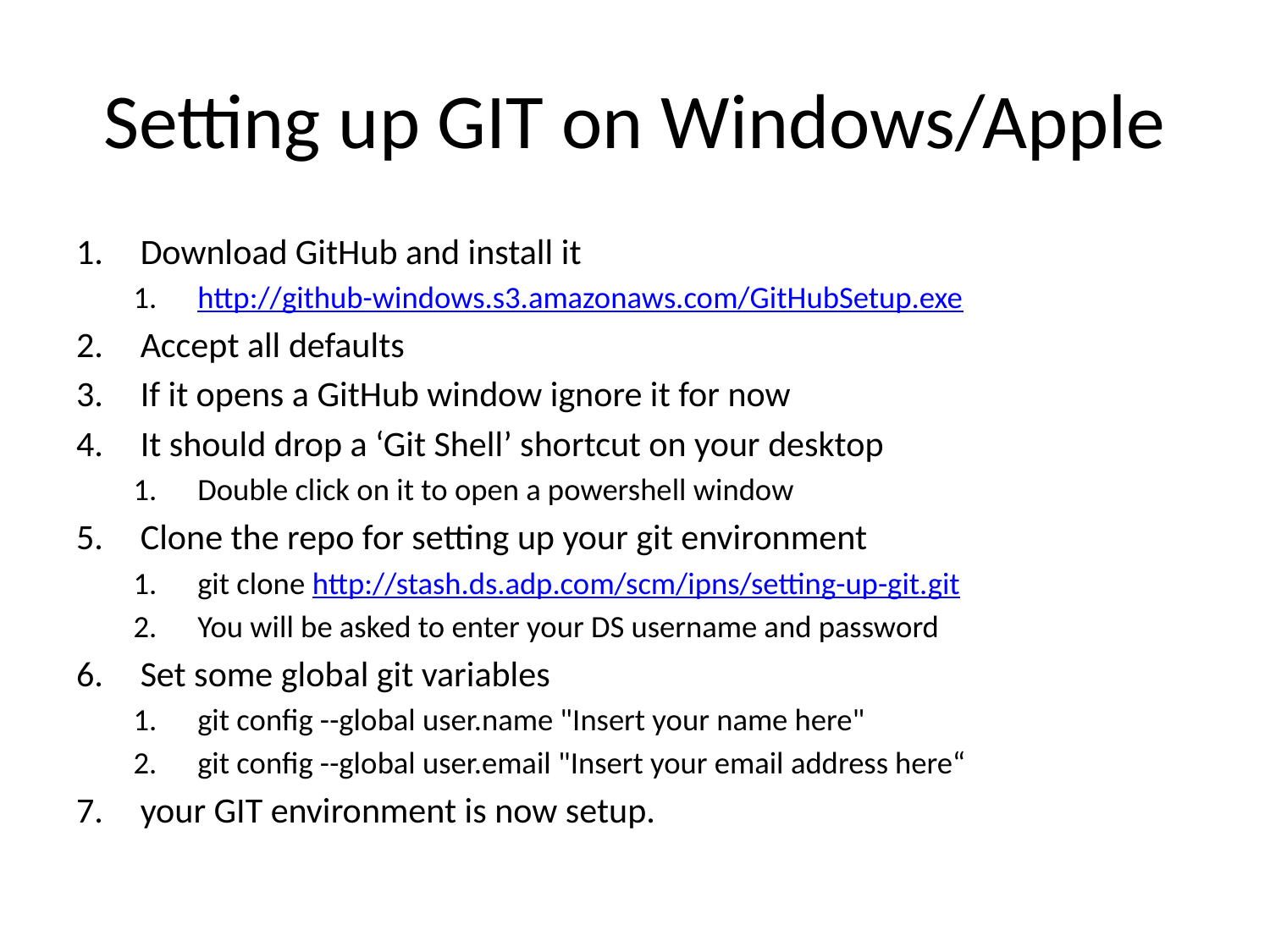

# Setting up GIT on Windows/Apple
Download GitHub and install it
http://github-windows.s3.amazonaws.com/GitHubSetup.exe
Accept all defaults
If it opens a GitHub window ignore it for now
It should drop a ‘Git Shell’ shortcut on your desktop
Double click on it to open a powershell window
Clone the repo for setting up your git environment
git clone http://stash.ds.adp.com/scm/ipns/setting-up-git.git
You will be asked to enter your DS username and password
Set some global git variables
git config --global user.name "Insert your name here"
git config --global user.email "Insert your email address here“
your GIT environment is now setup.